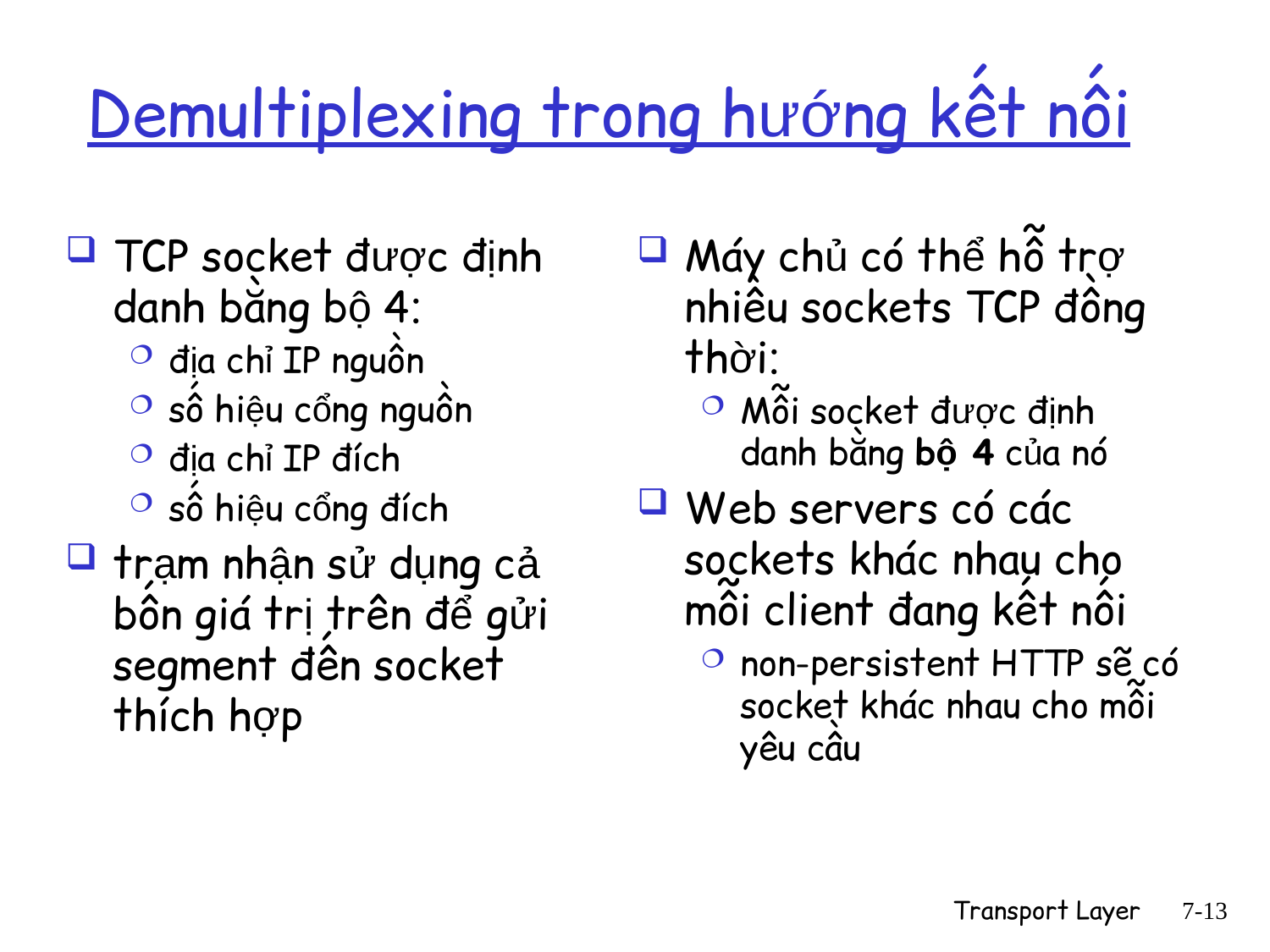

# Demultiplexing trong hướng kết nối
TCP socket được định danh bằng bộ 4:
địa chỉ IP nguồn
số hiệu cổng nguồn
địa chỉ IP đích
số hiệu cổng đích
trạm nhận sử dụng cả bốn giá trị trên để gửi segment đến socket thích hợp
Máy chủ có thể hỗ trợ nhiều sockets TCP đồng thời:
Mỗi socket được định danh bằng bộ 4 của nó
Web servers có các sockets khác nhau cho mỗi client đang kết nối
non-persistent HTTP sẽ có socket khác nhau cho mỗi yêu cầu
Transport Layer
7-13